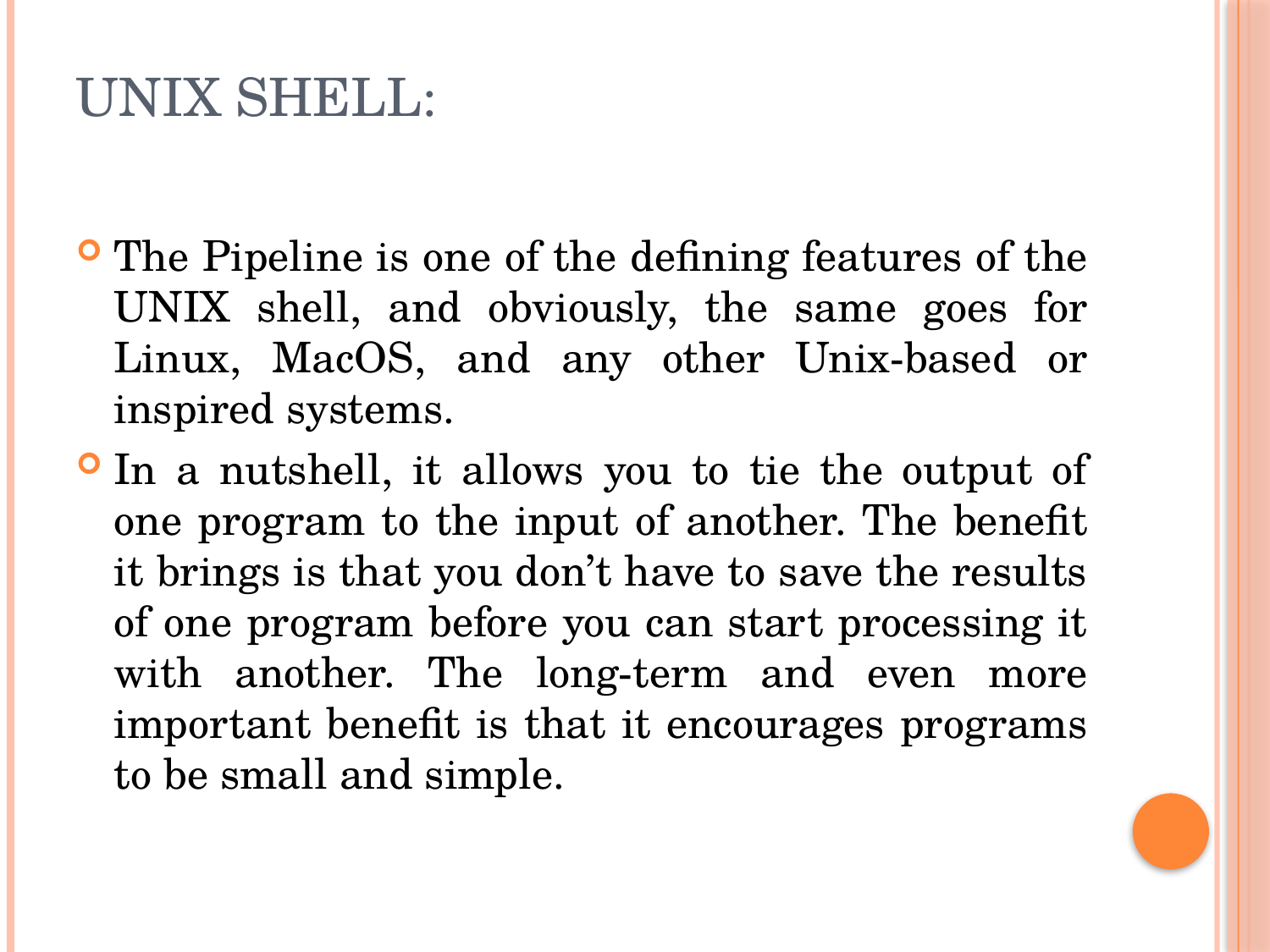

# UNIX Shell:
The Pipeline is one of the defining features of the UNIX shell, and obviously, the same goes for Linux, MacOS, and any other Unix-based or inspired systems.
In a nutshell, it allows you to tie the output of one program to the input of another. The benefit it brings is that you don’t have to save the results of one program before you can start processing it with another. The long-term and even more important benefit is that it encourages programs to be small and simple.